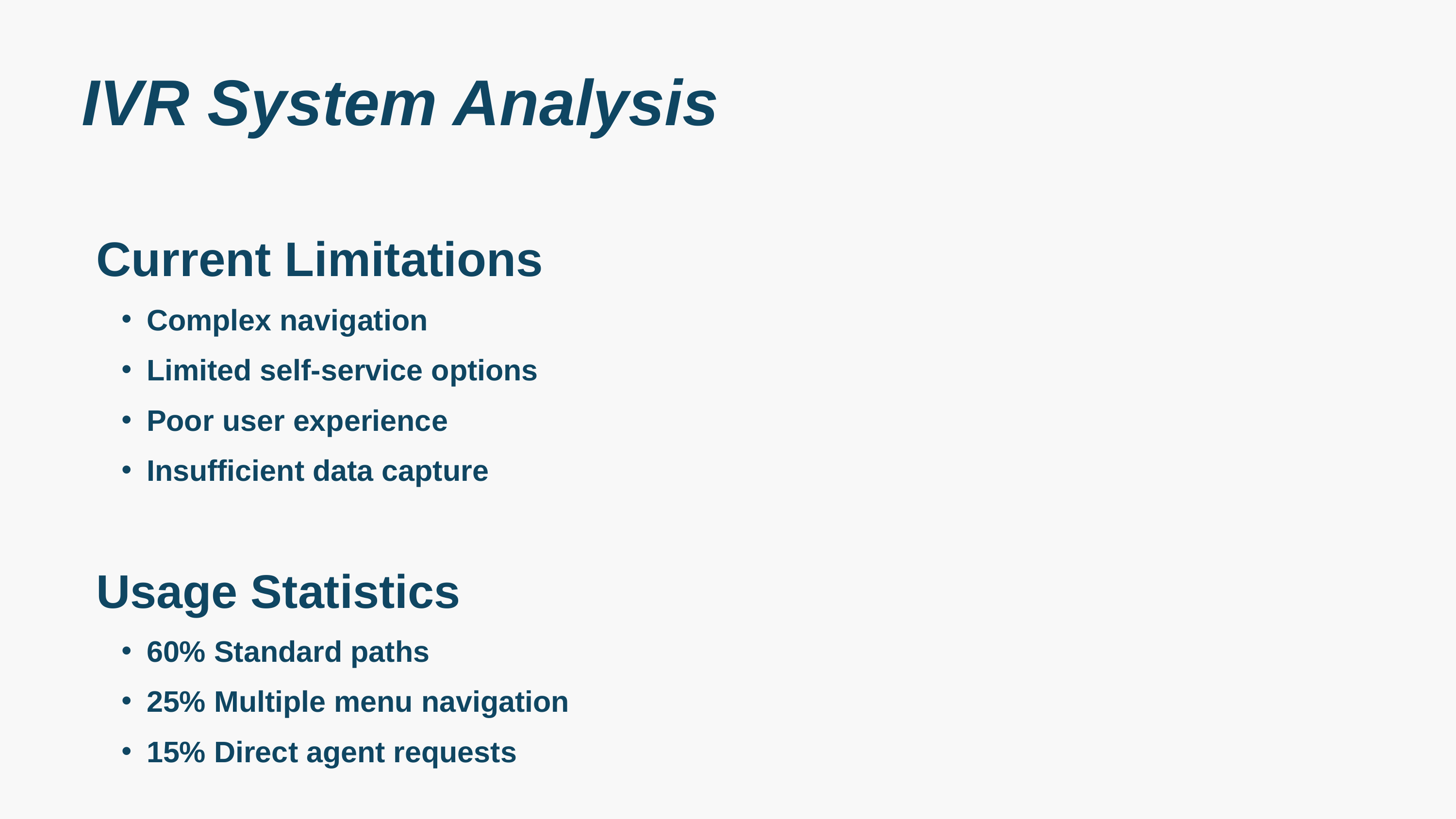

IVR System Analysis
Current Limitations
Complex navigation
Limited self-service options
Poor user experience
Insufficient data capture

Usage Statistics
60% Standard paths
25% Multiple menu navigation
15% Direct agent requests